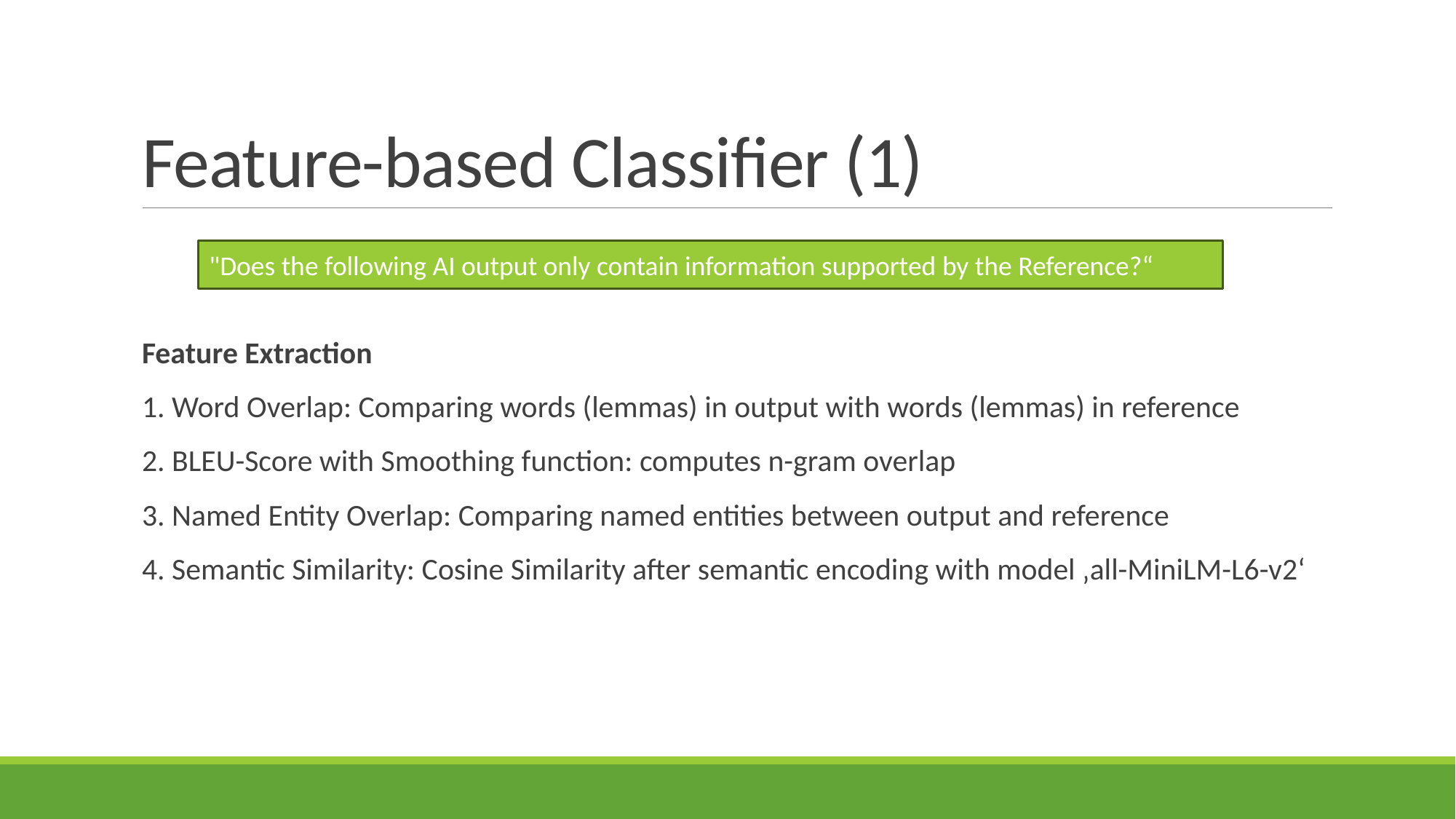

# Feature-based Classifier (1)

Feature Extraction
1. Word Overlap: Comparing words (lemmas) in output with words (lemmas) in reference
2. BLEU-Score with Smoothing function: computes n-gram overlap
3. Named Entity Overlap: Comparing named entities between output and reference
4. Semantic Similarity: Cosine Similarity after semantic encoding with model ‚all-MiniLM-L6-v2‘
"Does the following AI output only contain information supported by the Reference?“